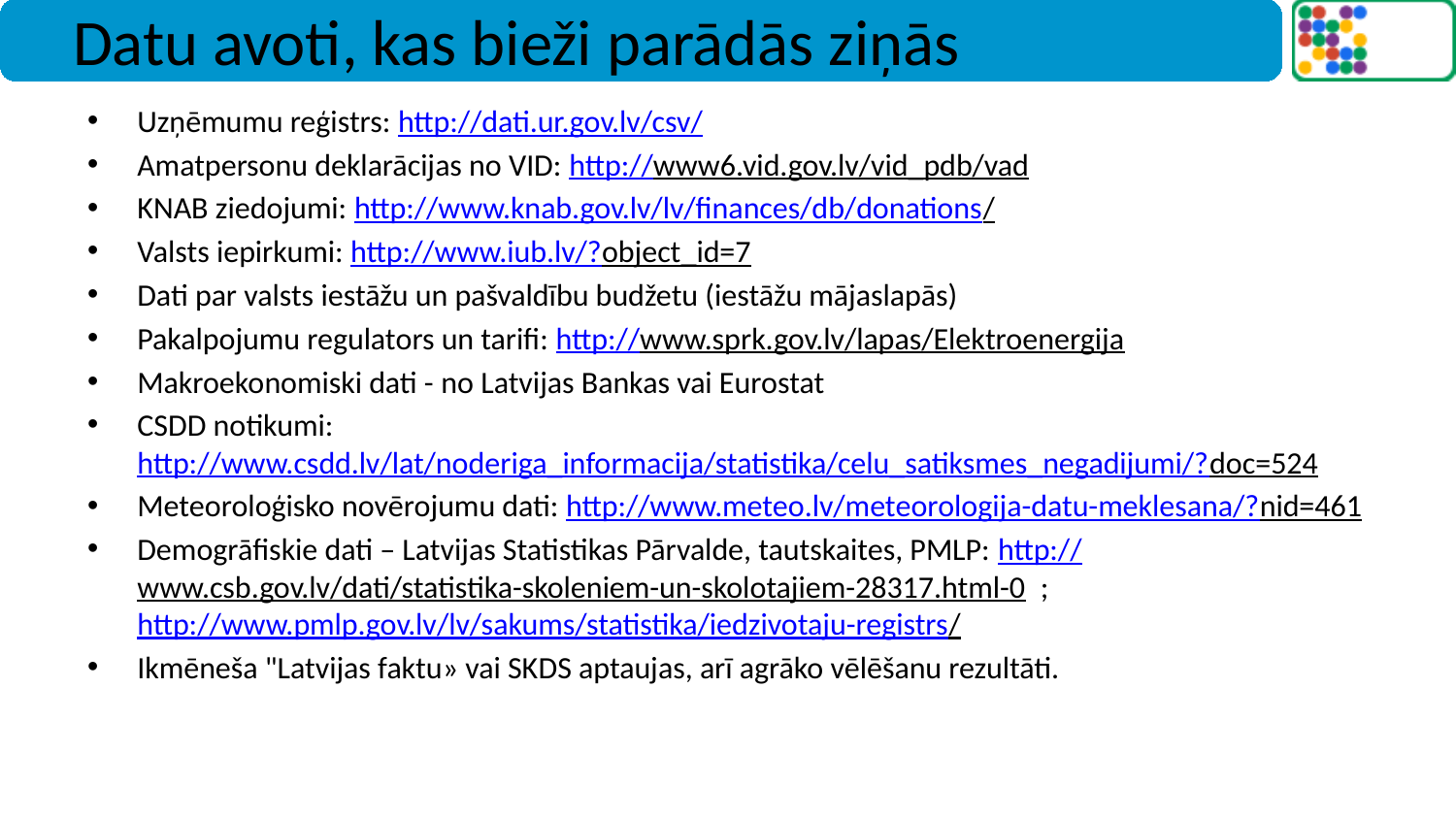

# Datu avoti, kas bieži parādās ziņās
Uzņēmumu reģistrs: http://dati.ur.gov.lv/csv/
Amatpersonu deklarācijas no VID: http://www6.vid.gov.lv/vid_pdb/vad
KNAB ziedojumi: http://www.knab.gov.lv/lv/finances/db/donations/
Valsts iepirkumi: http://www.iub.lv/?object_id=7
Dati par valsts iestāžu un pašvaldību budžetu (iestāžu mājaslapās)
Pakalpojumu regulators un tarifi: http://www.sprk.gov.lv/lapas/Elektroenergija
Makroekonomiski dati - no Latvijas Bankas vai Eurostat
CSDD notikumi: http://www.csdd.lv/lat/noderiga_informacija/statistika/celu_satiksmes_negadijumi/?doc=524
Meteoroloģisko novērojumu dati: http://www.meteo.lv/meteorologija-datu-meklesana/?nid=461
Demogrāfiskie dati – Latvijas Statistikas Pārvalde, tautskaites, PMLP: http://www.csb.gov.lv/dati/statistika-skoleniem-un-skolotajiem-28317.html-0  ;
http://www.pmlp.gov.lv/lv/sakums/statistika/iedzivotaju-registrs/
Ikmēneša "Latvijas faktu» vai SKDS aptaujas, arī agrāko vēlēšanu rezultāti.